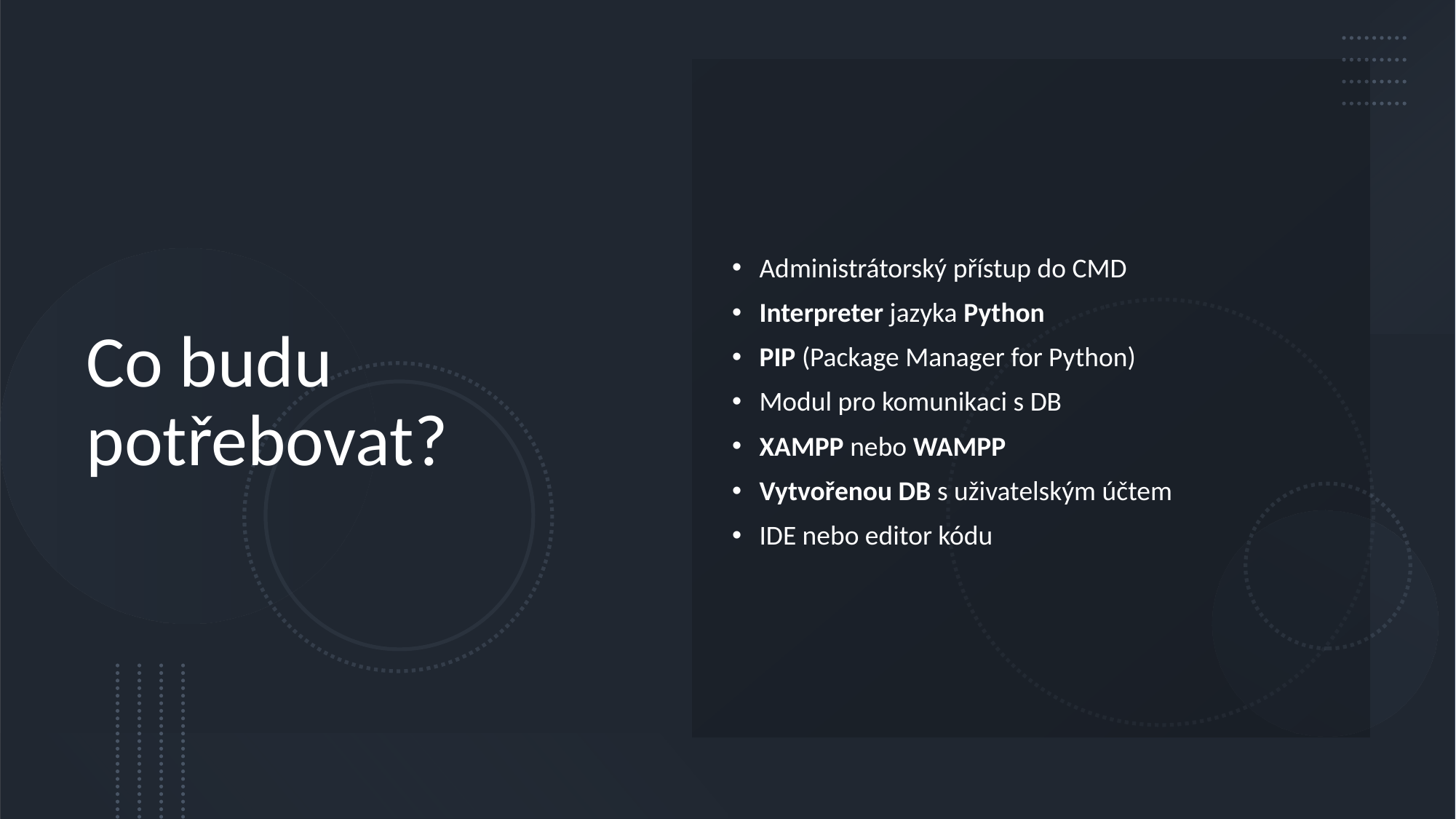

# Co budu potřebovat?
Administrátorský přístup do CMD
Interpreter jazyka Python
PIP (Package Manager for Python)
Modul pro komunikaci s DB
XAMPP nebo WAMPP
Vytvořenou DB s uživatelským účtem
IDE nebo editor kódu